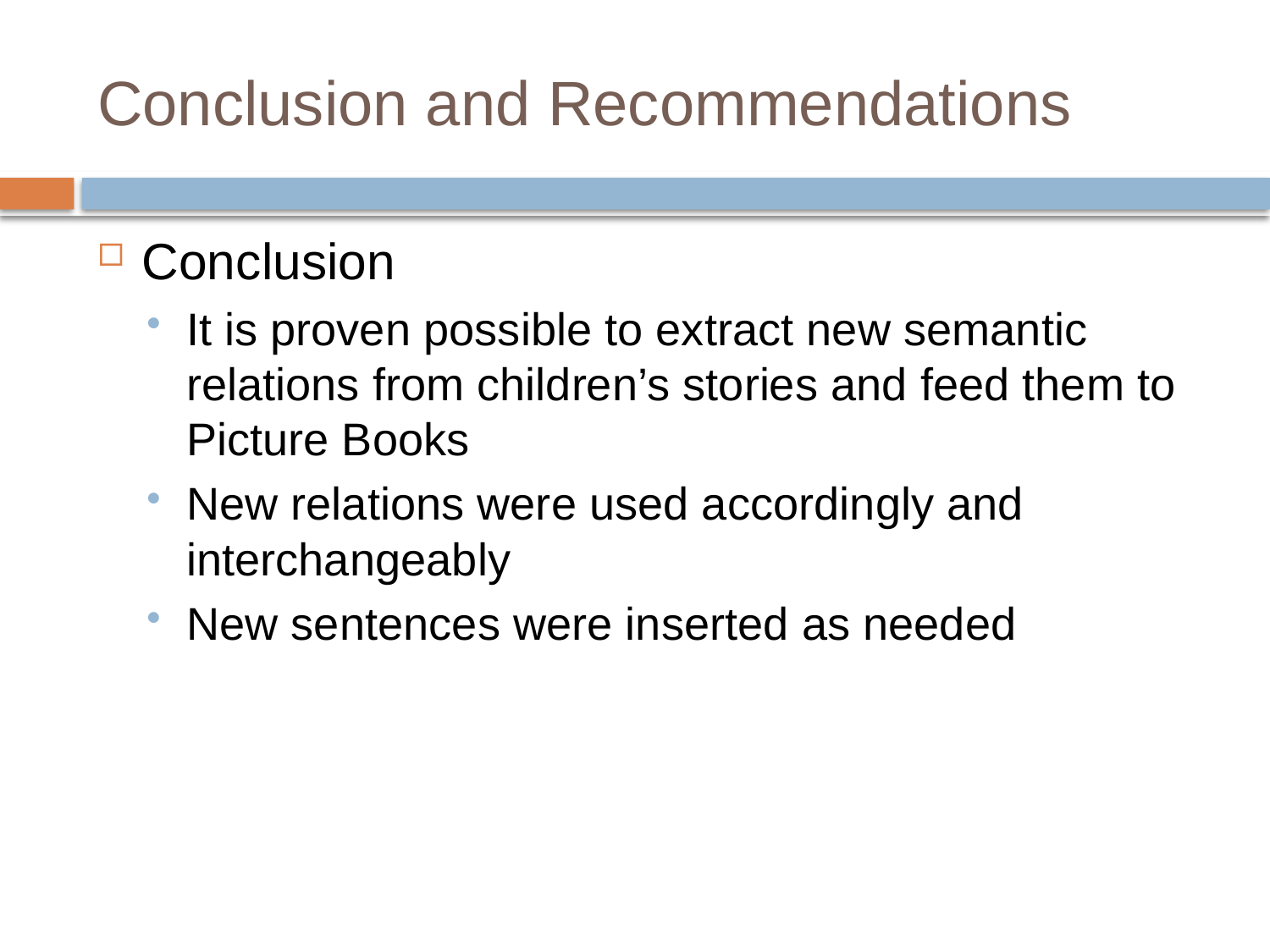

# Conclusion and Recommendations
Conclusion
It is proven possible to extract new semantic relations from children’s stories and feed them to Picture Books
New relations were used accordingly and interchangeably
New sentences were inserted as needed